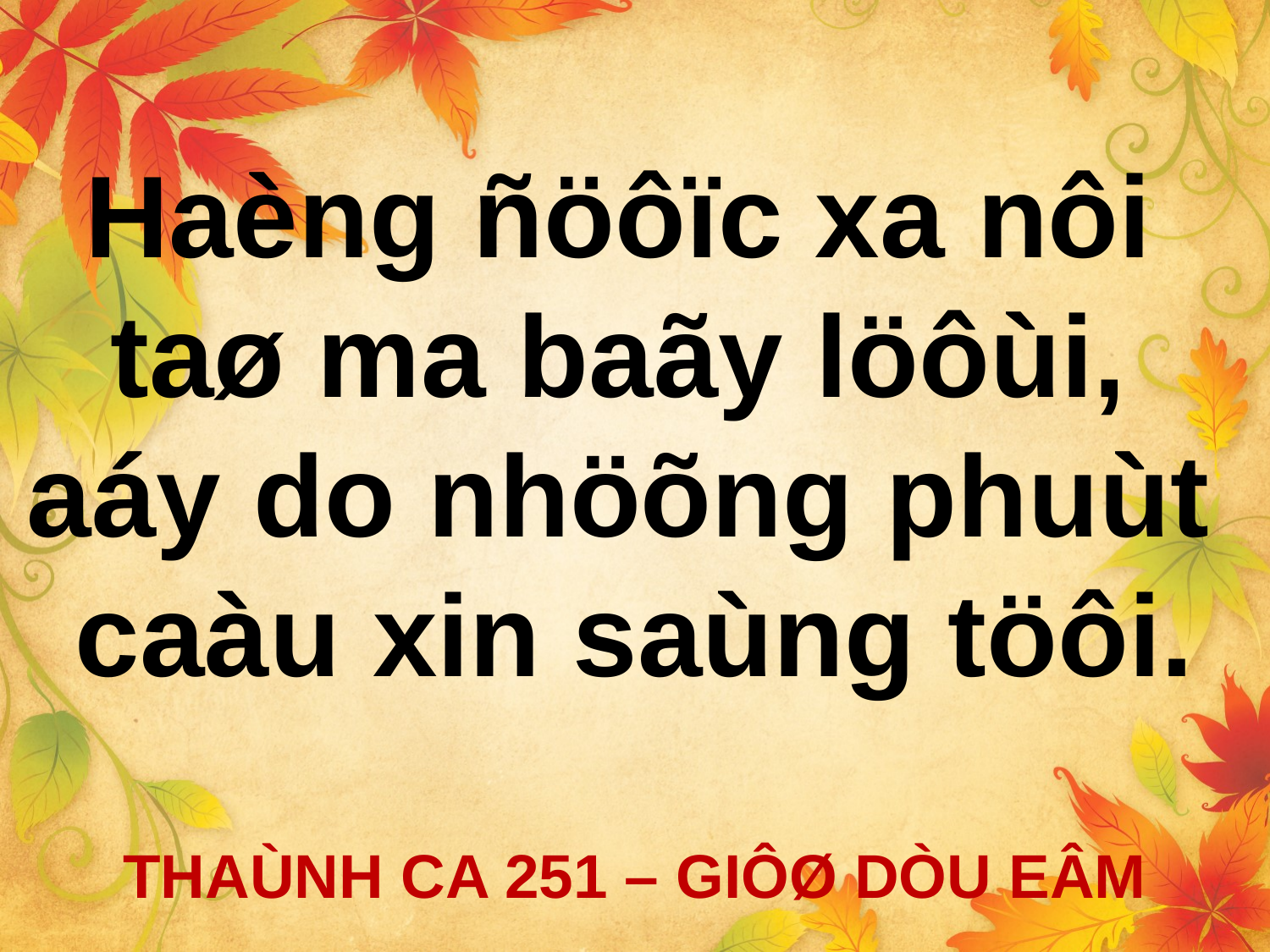

Haèng ñöôïc xa nôi
taø ma baãy löôùi,
aáy do nhöõng phuùt
caàu xin saùng töôi.
THAÙNH CA 251 – GIÔØ DÒU EÂM